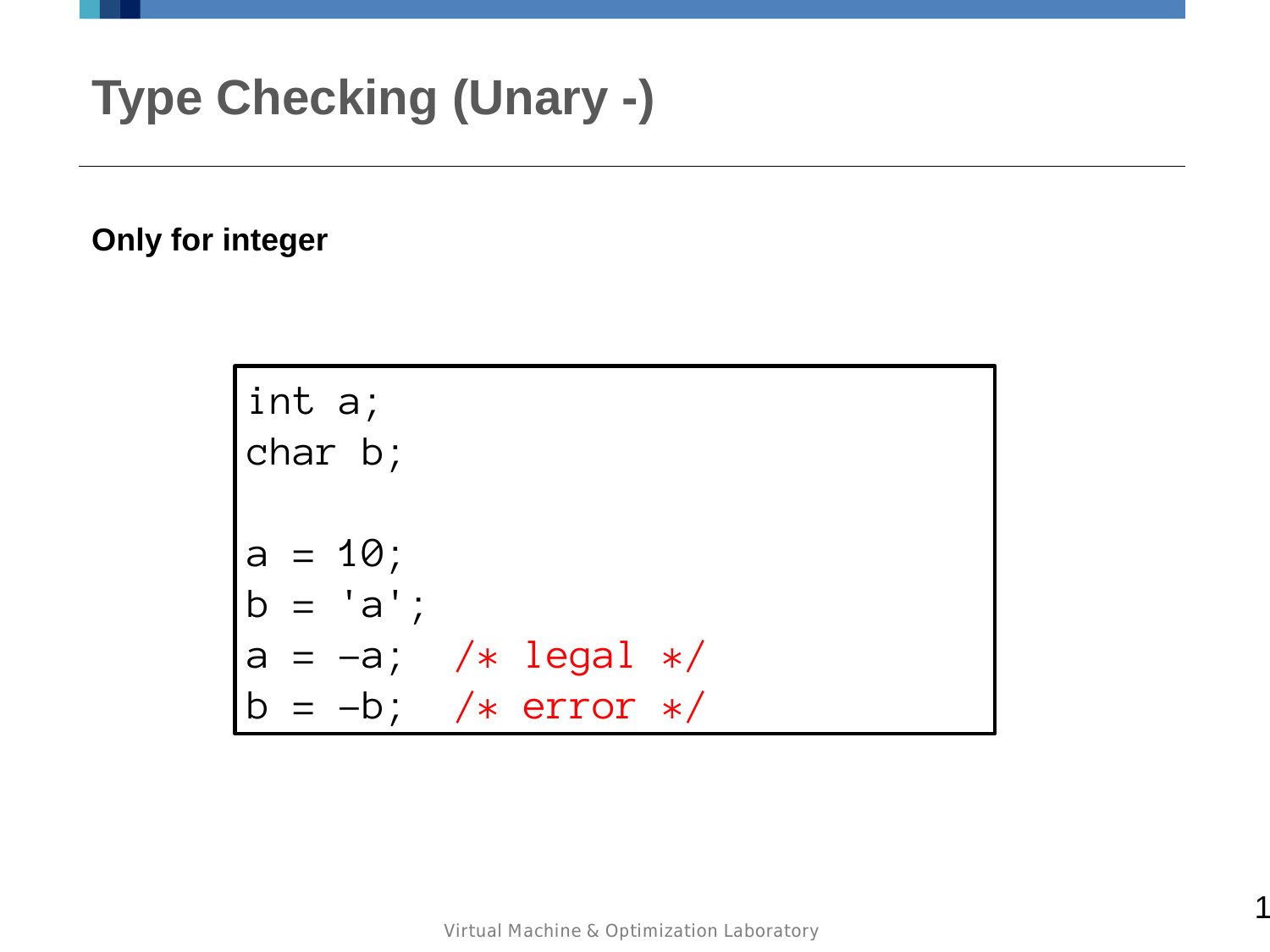

# Type Checking (Unary -)
Only for integer
int a;
char b;

a = 10;
b = 'a';
a = -a;  /* legal */
b = -b;  /* error */